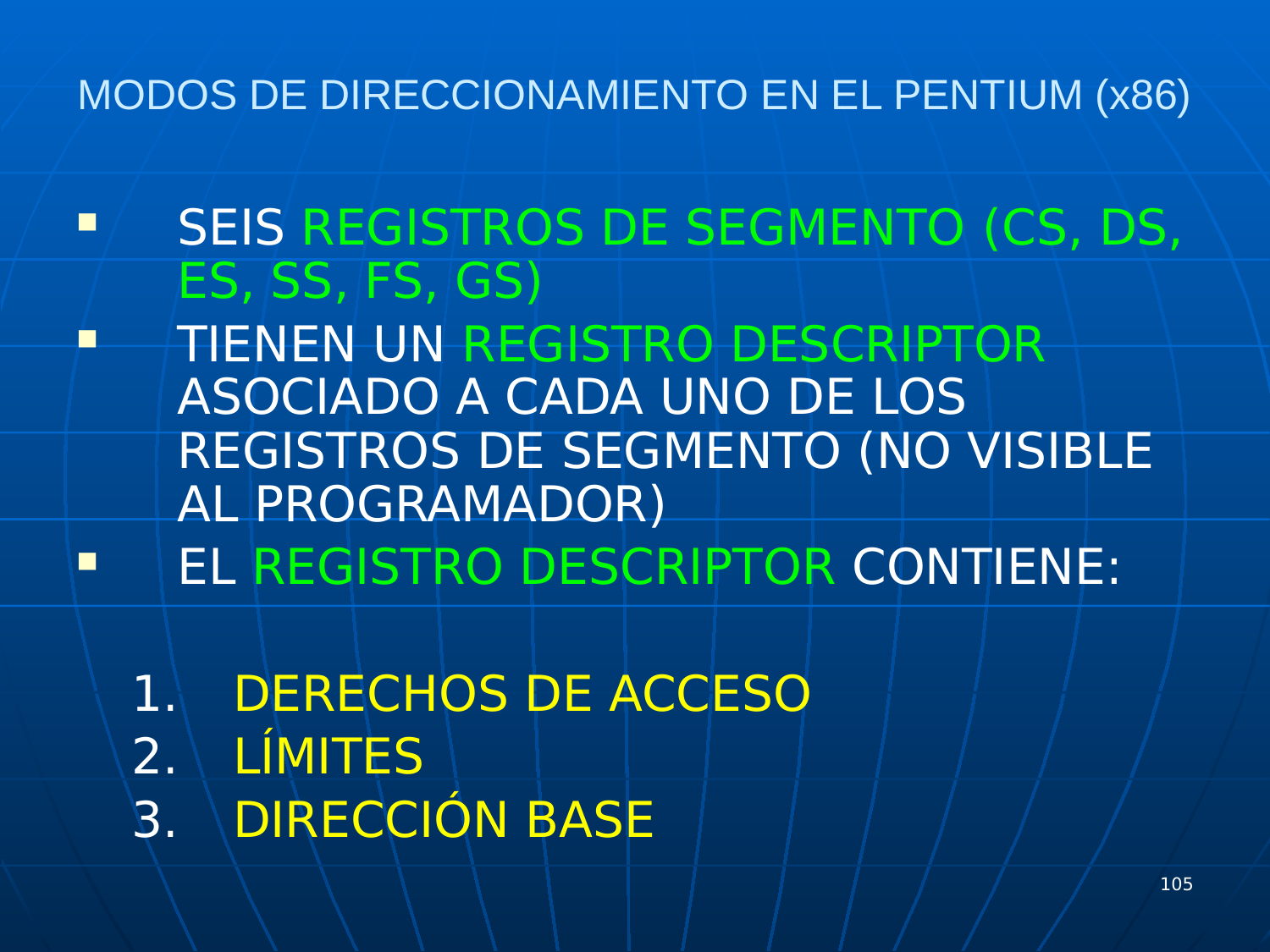

# MODOS DE DIRECCIONAMIENTO EN EL PENTIUM (x86)
SEIS REGISTROS DE SEGMENTO (CS, DS, ES, SS, FS, GS)
TIENEN UN REGISTRO DESCRIPTOR ASOCIADO A CADA UNO DE LOS REGISTROS DE SEGMENTO (NO VISIBLE AL PROGRAMADOR)
EL REGISTRO DESCRIPTOR CONTIENE:

DERECHOS DE ACCESO
LÍMITES
DIRECCIÓN BASE

105